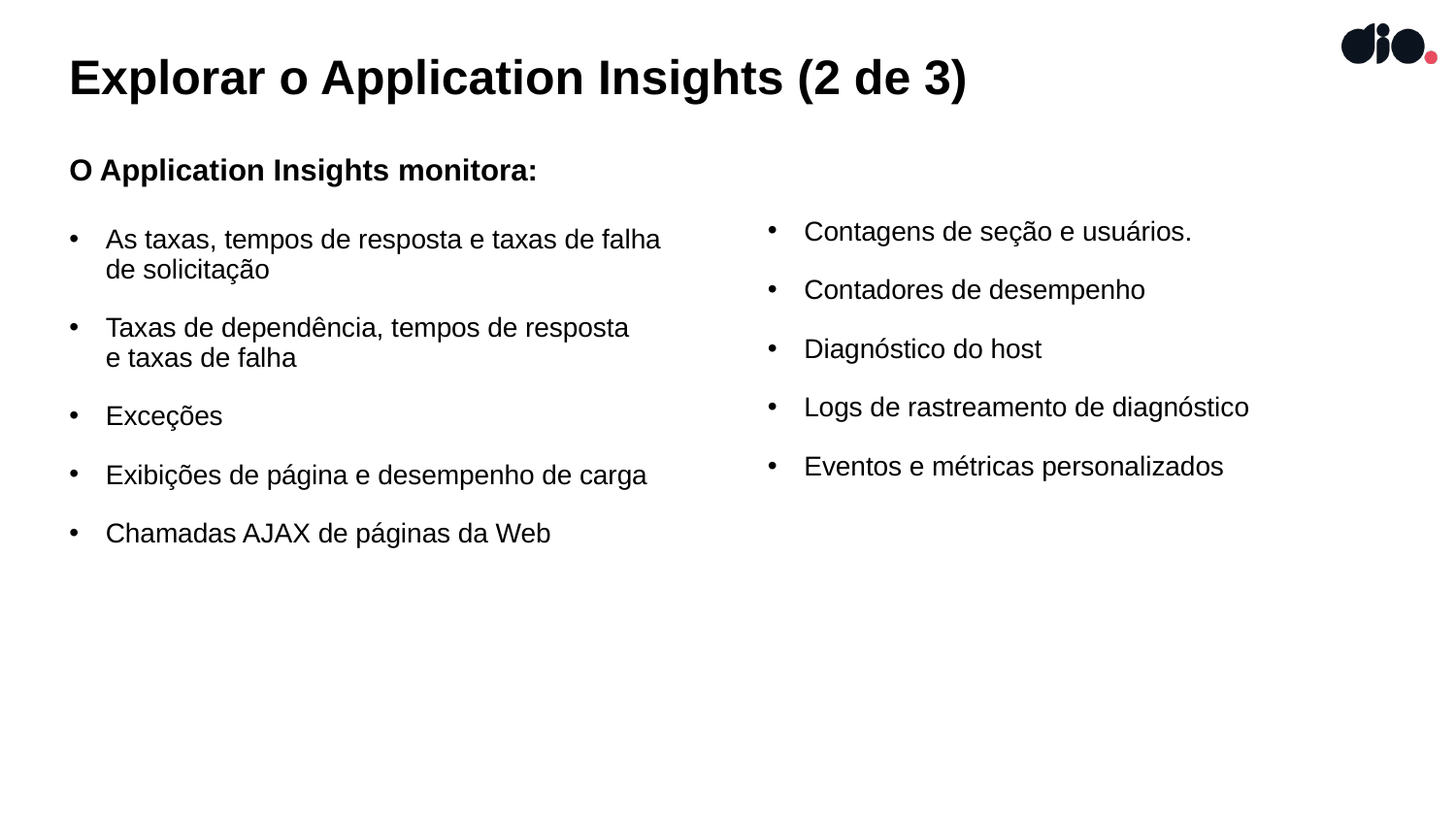

# Explorar o Application Insights (2 de 3)
O Application Insights monitora:
As taxas, tempos de resposta e taxas de falha
de solicitação
Taxas de dependência, tempos de resposta
e taxas de falha
Exceções
Exibições de página e desempenho de carga
Chamadas AJAX de páginas da Web
Contagens de seção e usuários.
Contadores de desempenho
Diagnóstico do host
Logs de rastreamento de diagnóstico
Eventos e métricas personalizados